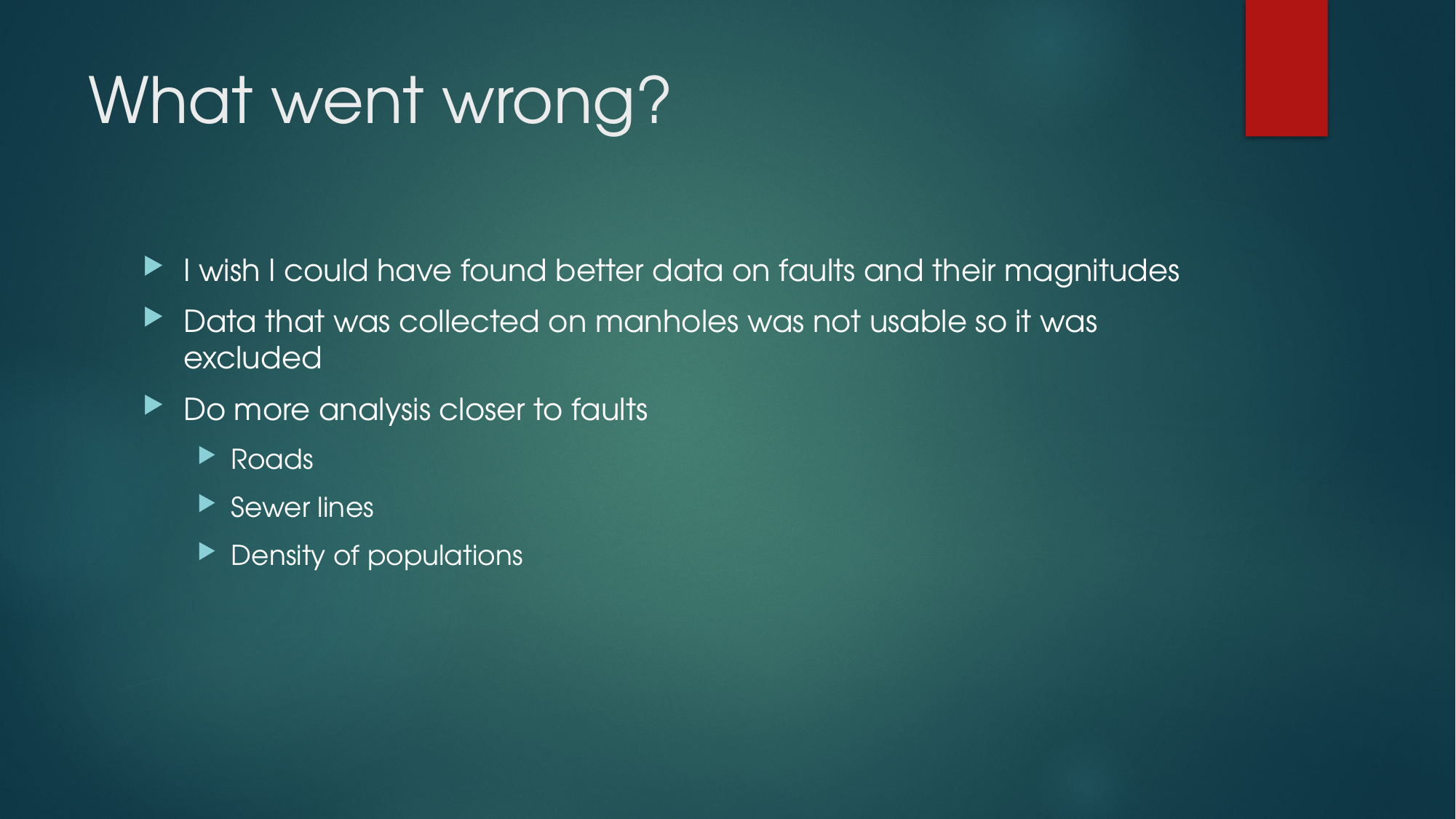

# What went wrong?
I wish I could have found better data on faults and their magnitudes
Data that was collected on manholes was not usable so it was excluded
Do more analysis closer to faults
Roads
Sewer lines
Density of populations